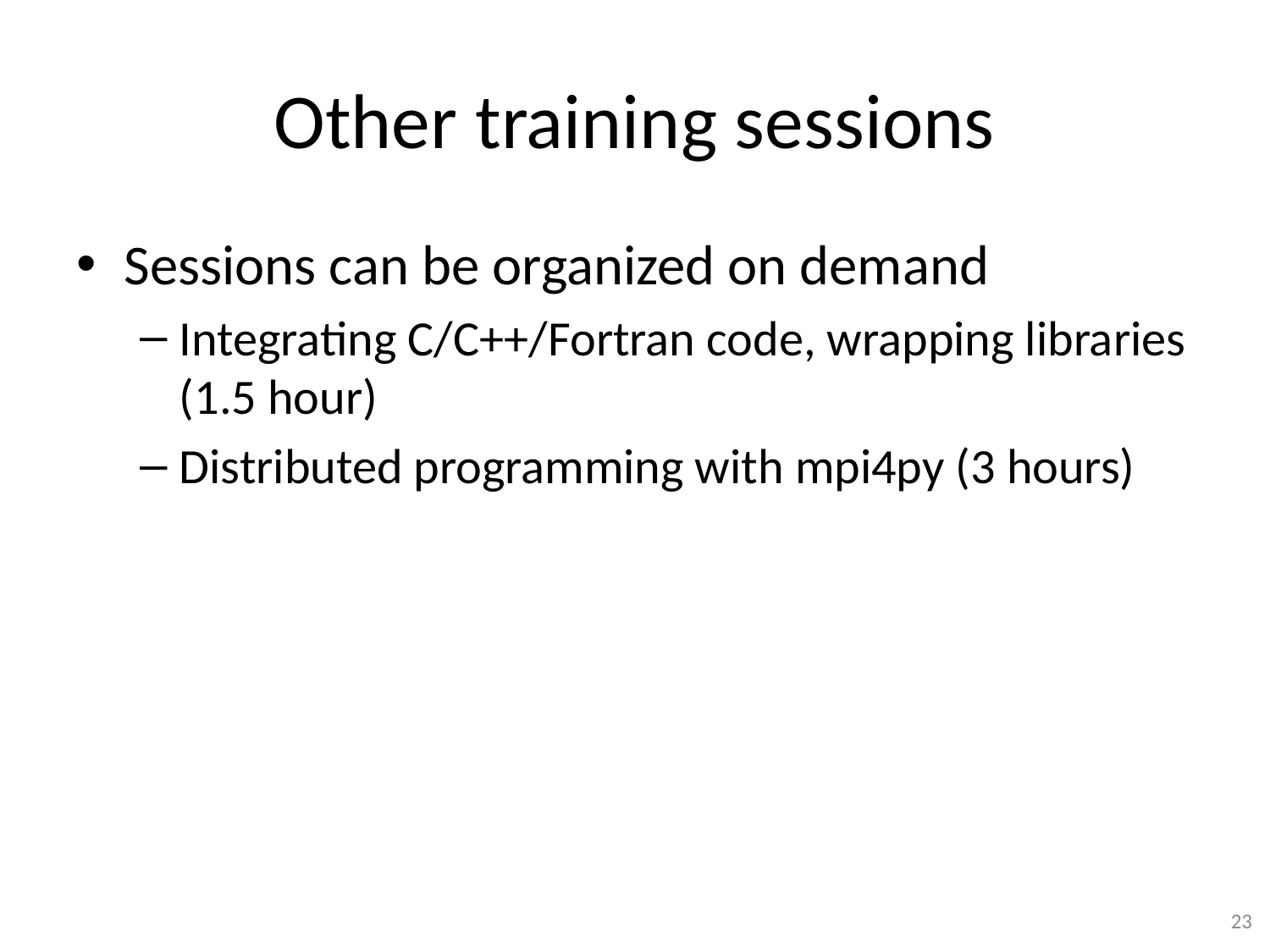

# Other training sessions
Sessions can be organized on demand
Integrating C/C++/Fortran code, wrapping libraries (1.5 hour)
Distributed programming with mpi4py (3 hours)
23